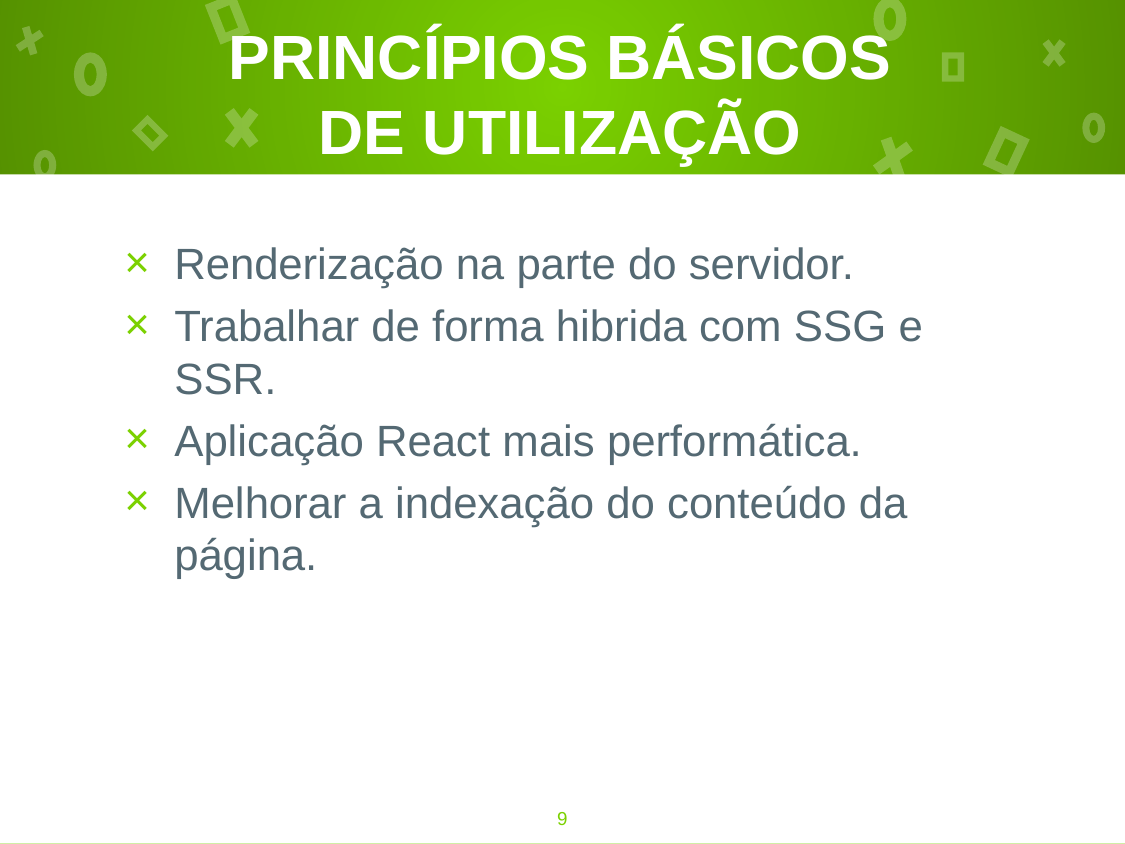

# PRINCÍPIOS BÁSICOS DE UTILIZAÇÃO
Renderização na parte do servidor.
Trabalhar de forma hibrida com SSG e SSR.
Aplicação React mais performática.
Melhorar a indexação do conteúdo da página.
9